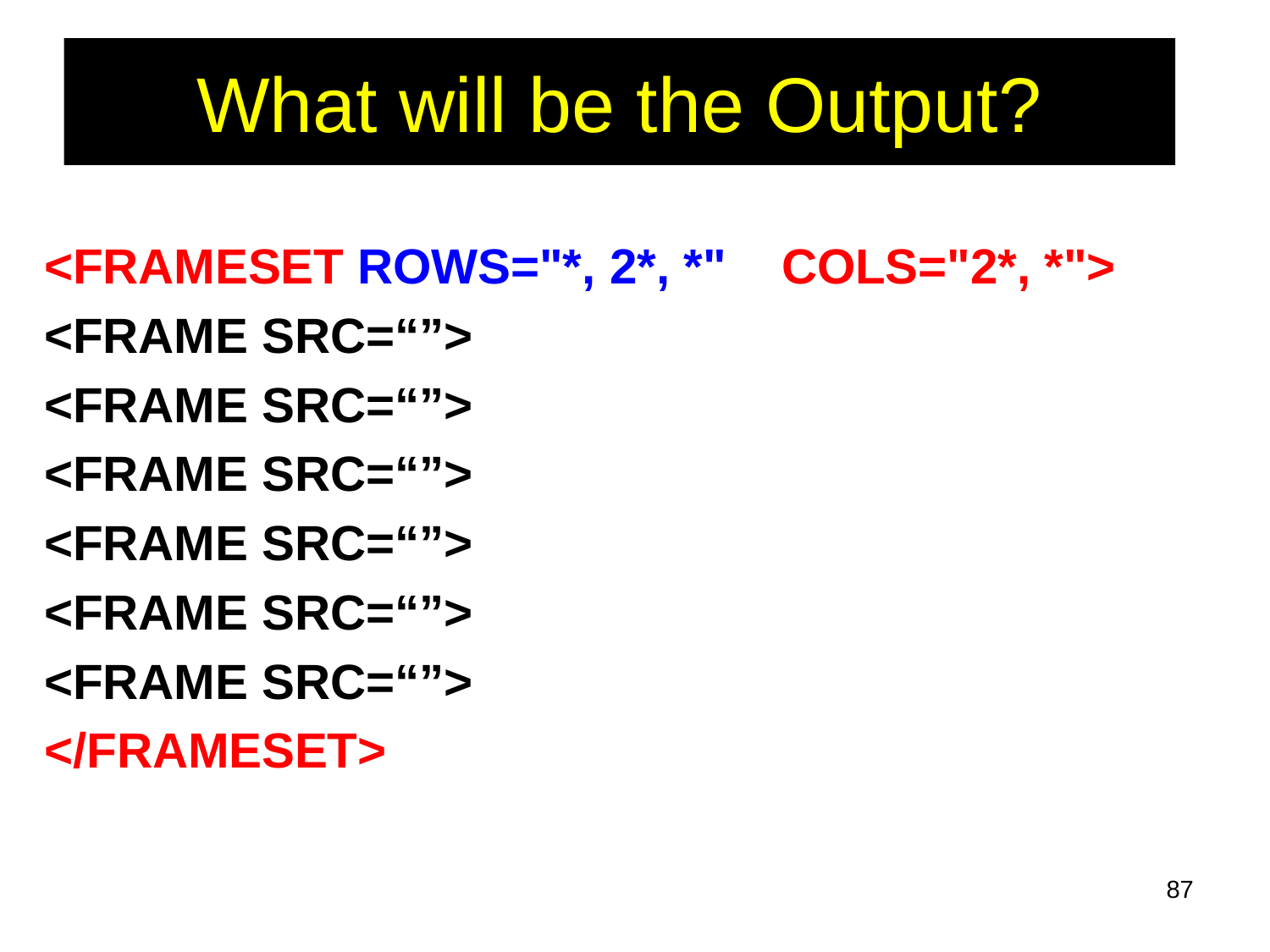

# What will be the Output?
<FRAMESET ROWS="*, 2*, *"    COLS="2*, *">
<FRAME SRC=“”>
<FRAME SRC=“”>
<FRAME SRC=“”>
<FRAME SRC=“”>
<FRAME SRC=“”>
<FRAME SRC=“”>
</FRAMESET>
87